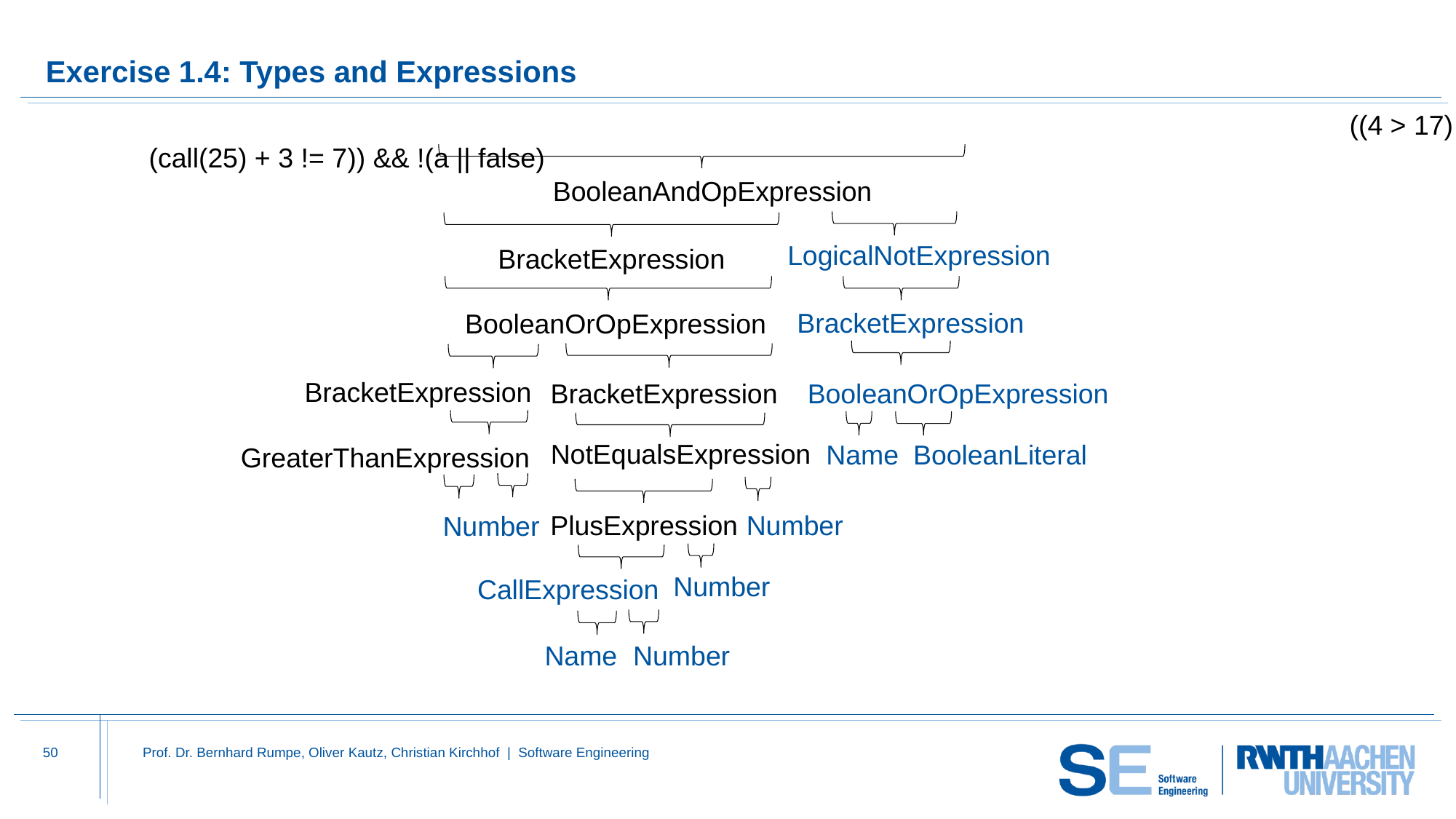

# Exercise 1.4: Types and Expressions

											((4 > 17) || (call(25) + 3 != 7)) && !(a || false)

BooleanAndOpExpression

LogicalNotExpression
BracketExpression

BracketExpression
BooleanOrOpExpression

BracketExpression
BracketExpression
BooleanOrOpExpression

NotEqualsExpression
Name
BooleanLiteral
GreaterThanExpression

Number
PlusExpression
Number

Number
CallExpression

Name
Number